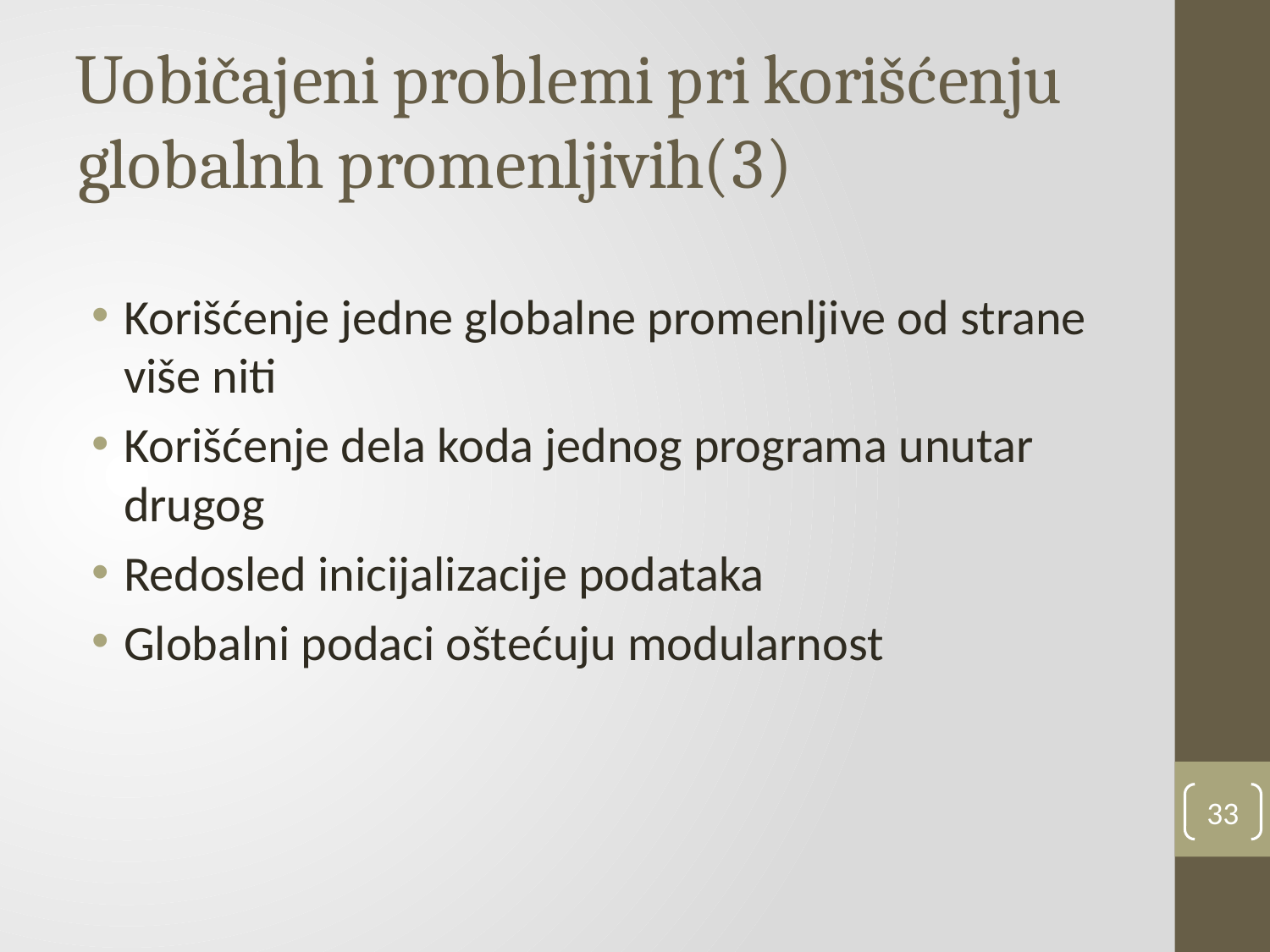

# Uobičajeni problemi pri korišćenju globalnh promenljivih(3)

Korišćenje jedne globalne promenljive od strane više niti
Korišćenje dela koda jednog programa unutar drugog
Redosled inicijalizacije podataka
Globalni podaci oštećuju modularnost

33